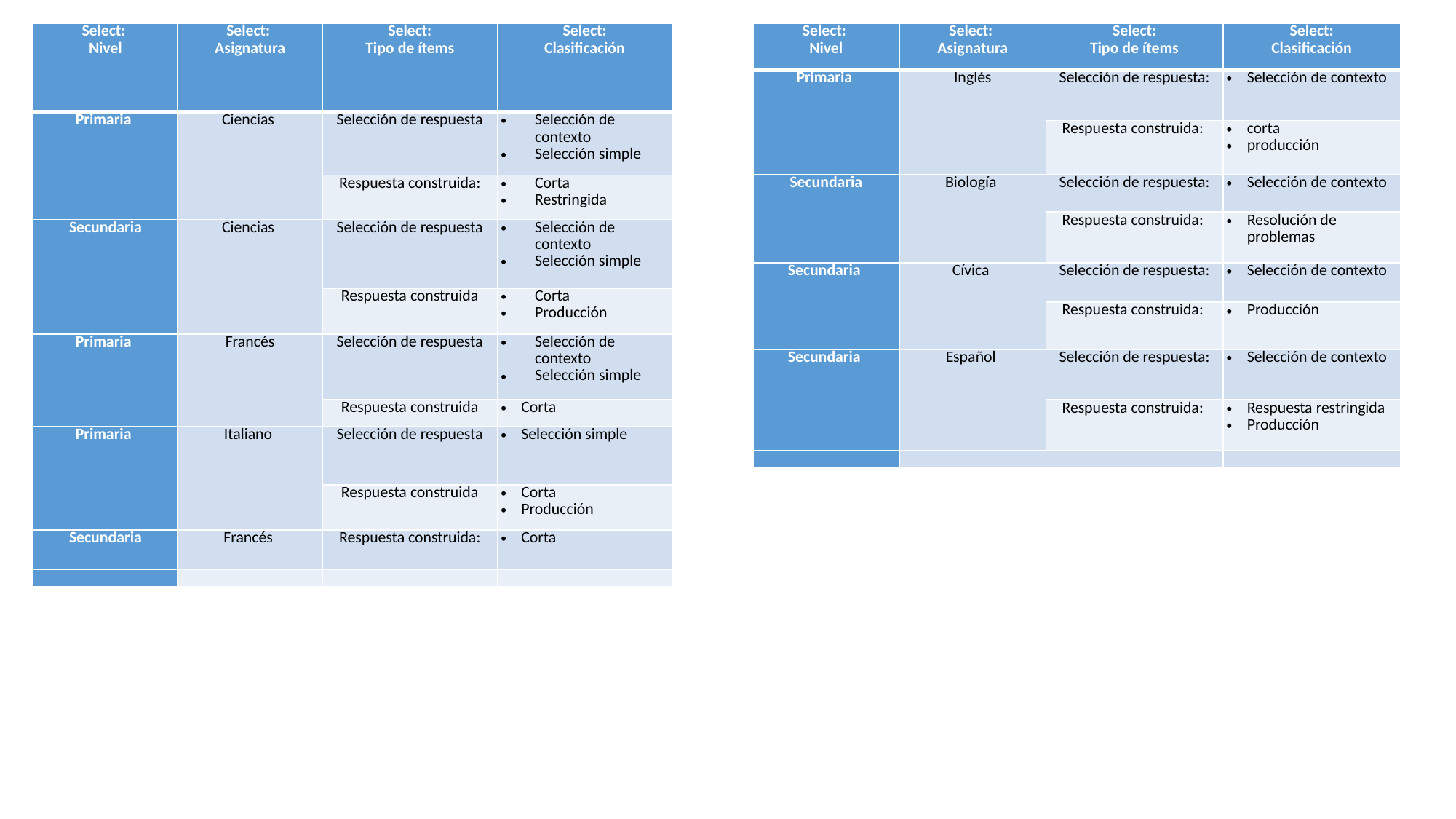

| Select: Nivel | Select: Asignatura | Select: Tipo de ítems | Select: Clasificación |
| --- | --- | --- | --- |
| Primaria | Inglés | Selección de respuesta: | Selección de contexto |
|  |  | Respuesta construida: | corta producción |
| Secundaria | Biología | Selección de respuesta: | Selección de contexto |
|  |  | Respuesta construida: | Resolución de problemas |
| Secundaria | Cívica | Selección de respuesta: | Selección de contexto |
|  |  | Respuesta construida: | Producción |
| Secundaria | Español | Selección de respuesta: | Selección de contexto |
|  |  | Respuesta construida: | Respuesta restringida Producción |
|  |  |  |  |
| Select: Nivel | Select: Asignatura | Select: Tipo de ítems | Select: Clasificación |
| --- | --- | --- | --- |
| Primaria | Ciencias | Selección de respuesta | Selección de contexto Selección simple |
|  |  | Respuesta construida: | Corta Restringida |
| Secundaria | Ciencias | Selección de respuesta | Selección de contexto Selección simple |
|  |  | Respuesta construida | Corta Producción |
| Primaria | Francés | Selección de respuesta | Selección de contexto Selección simple |
|  |  | Respuesta construida | Corta |
| Primaria | Italiano | Selección de respuesta | Selección simple |
|  |  | Respuesta construida | Corta Producción |
| Secundaria | Francés | Respuesta construida: | Corta |
|  |  |  |  |